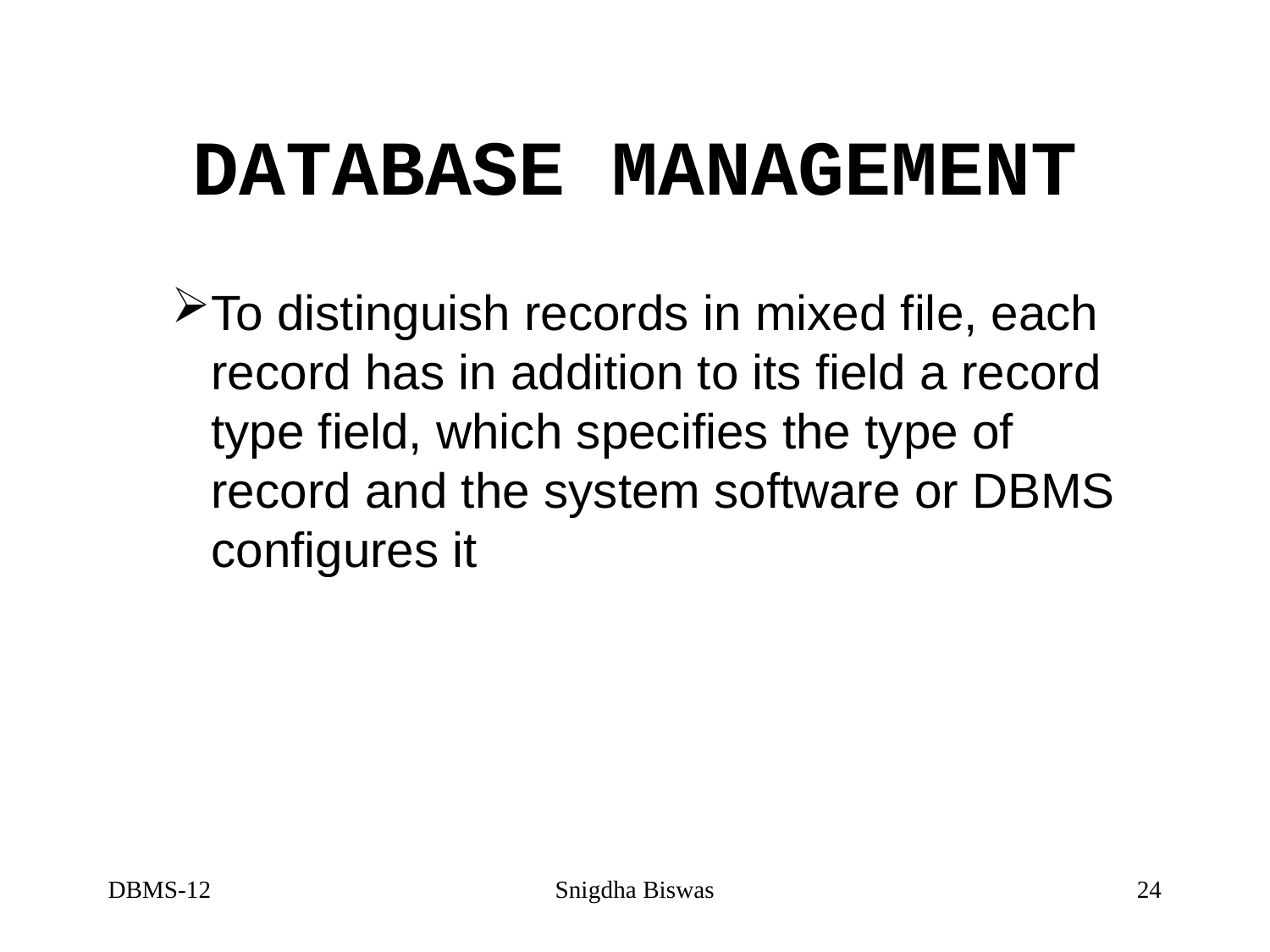

# DATABASE MANAGEMENT
To distinguish records in mixed file, each record has in addition to its field a record type field, which specifies the type of record and the system software or DBMS configures it
DBMS-12
Snigdha Biswas
24